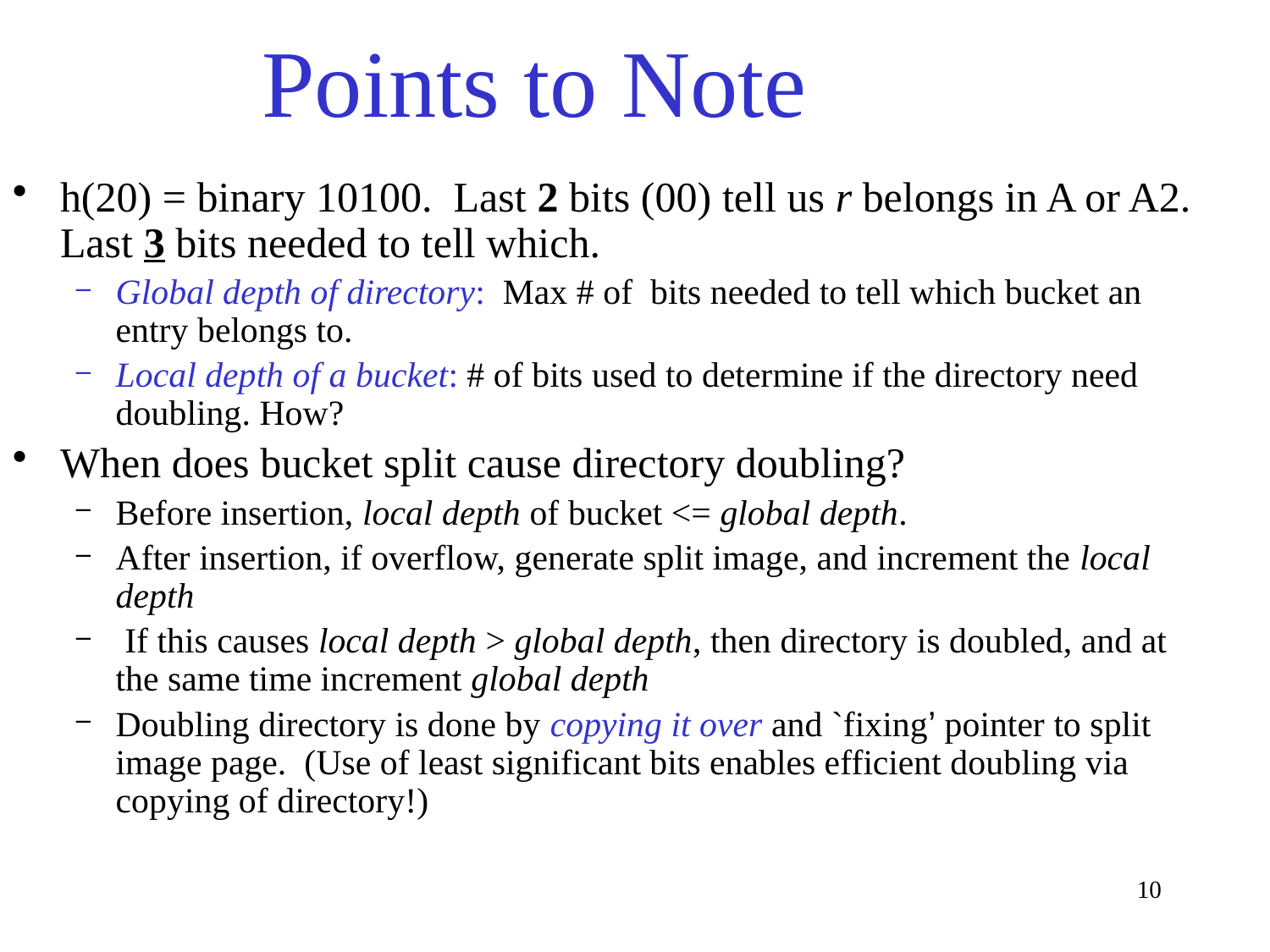

# Points to Note
h(20) = binary 10100.  Last 2 bits (00) tell us r belongs in A or A2.  Last 3 bits needed to tell which.
Global depth of directory:  Max # of  bits needed to tell which bucket an entry belongs to.
Local depth of a bucket: # of bits used to determine if the directory need doubling. How?
When does bucket split cause directory doubling?
Before insertion, local depth of bucket <= global depth.
After insertion, if overflow, generate split image, and increment the local depth
 If this causes local depth > global depth, then directory is doubled, and at the same time increment global depth
Doubling directory is done by copying it over and `fixing’ pointer to split image page.  (Use of least significant bits enables efficient doubling via copying of directory!)

10